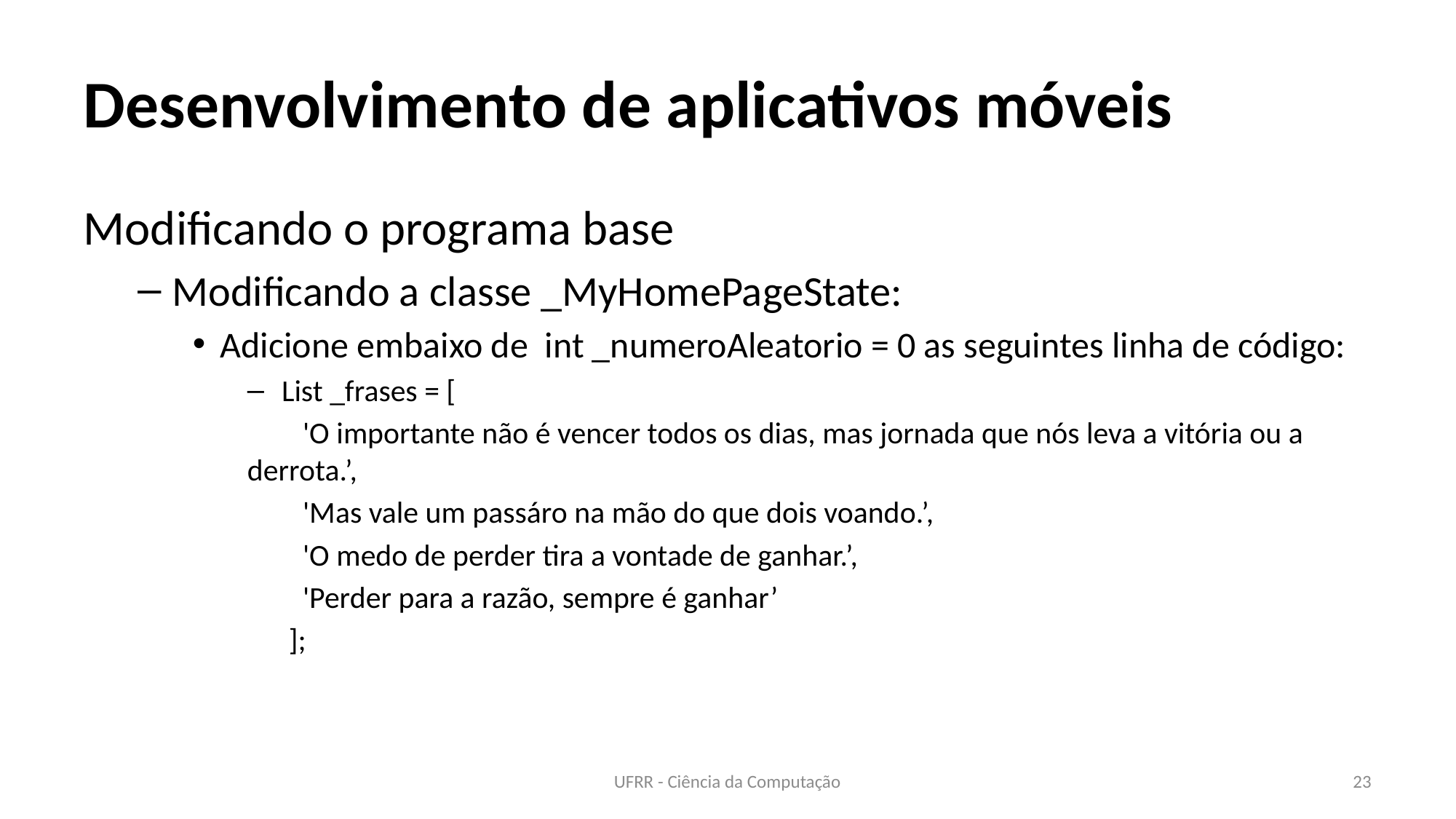

# Desenvolvimento de aplicativos móveis
Modificando o programa base
Modificando a classe _MyHomePageState:
Adicione embaixo de  int _numeroAleatorio = 0 as seguintes linha de código:
 List _frases = [
        'O importante não é vencer todos os dias, mas jornada que nós leva a vitória ou a derrota.’,
        'Mas vale um passáro na mão do que dois voando.’,
        'O medo de perder tira a vontade de ganhar.’,
        'Perder para a razão, sempre é ganhar’
      ];
UFRR - Ciência da Computação
23